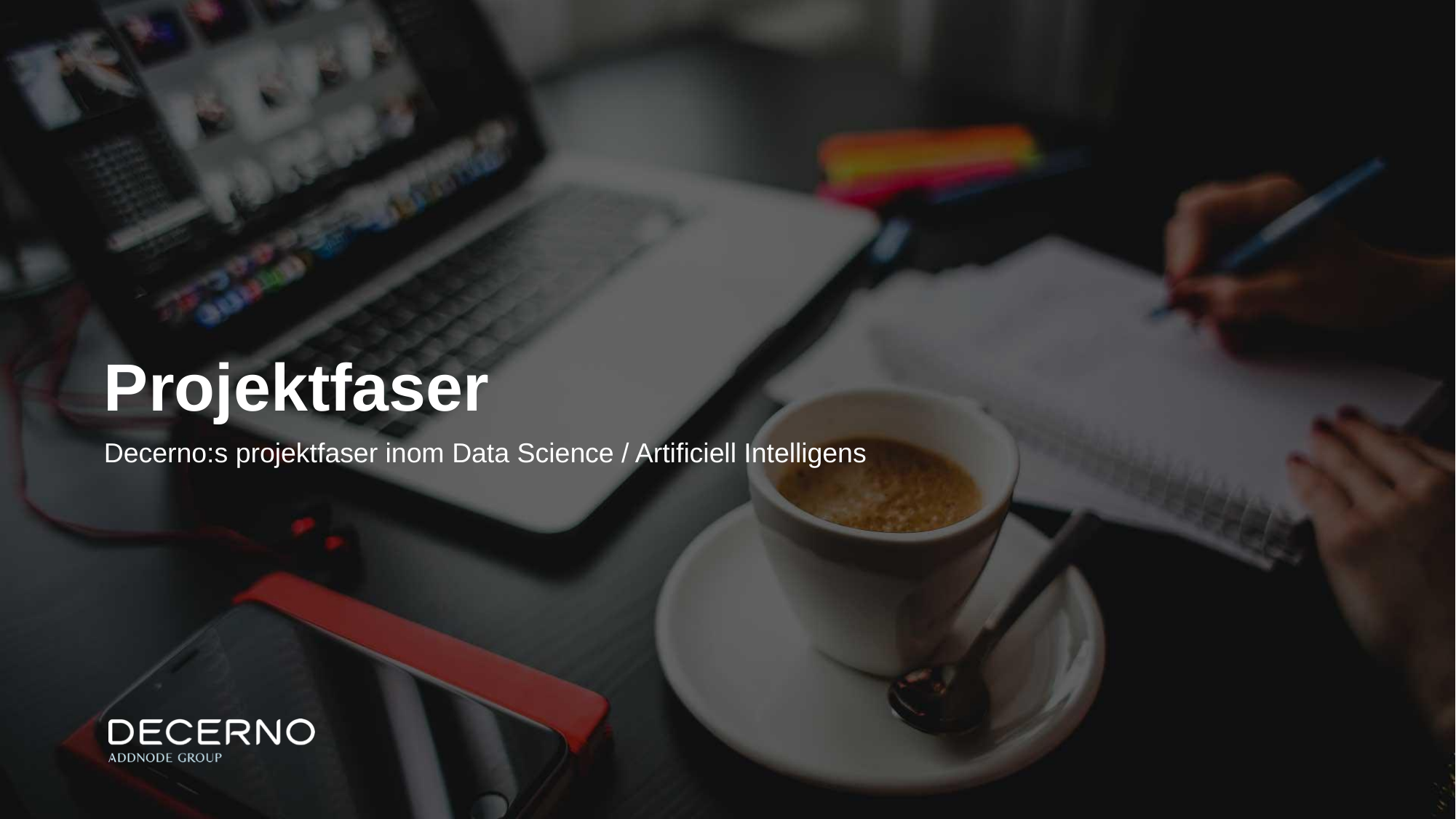

# Projektfaser
Decerno:s projektfaser inom Data Science / Artificiell Intelligens